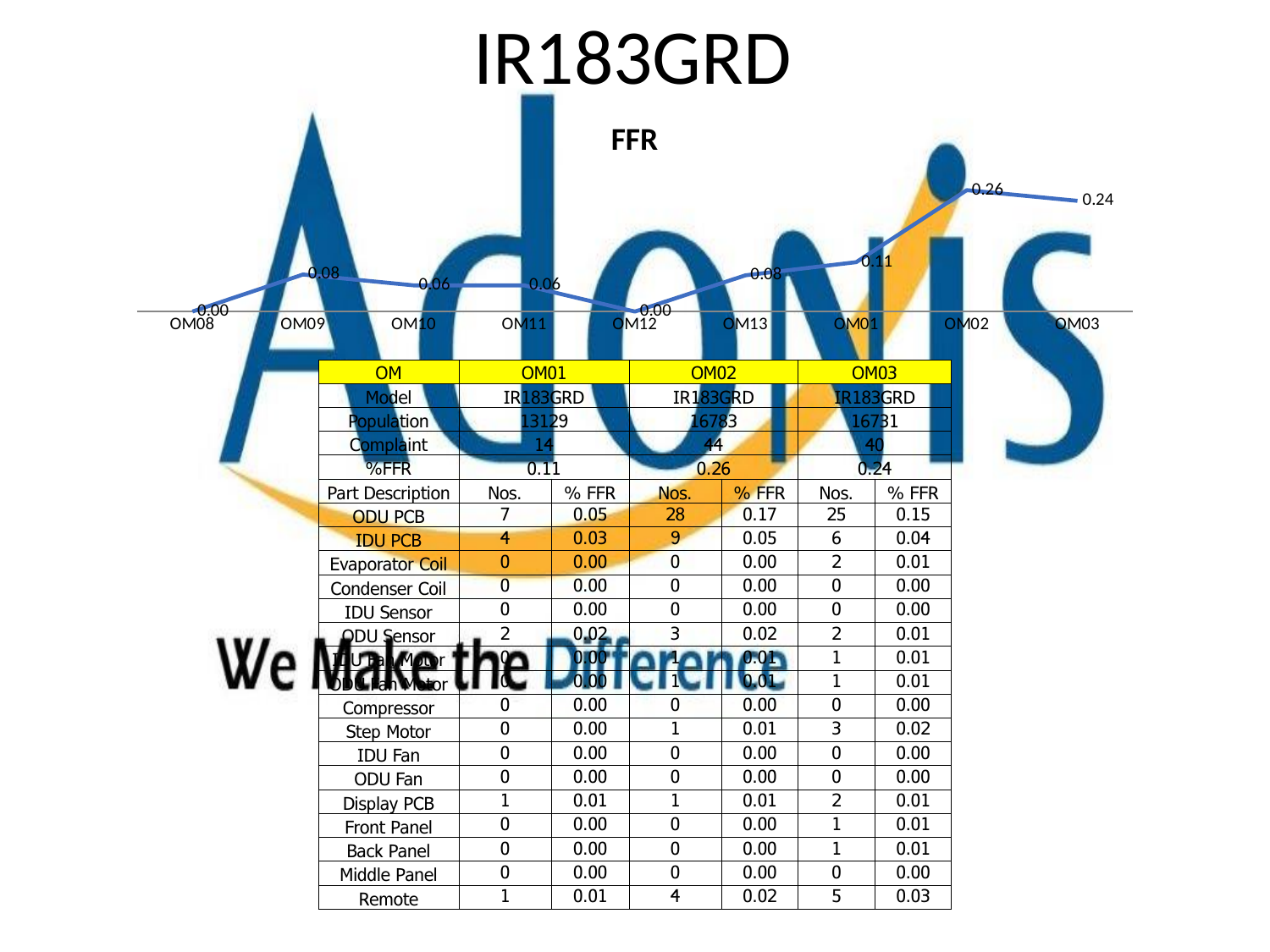

# IR183GRD

### Chart: FFR

| Category |  |
|---|---|
| OM08 | 0.0 |
| OM09 | 0.08 |
| OM10 | 0.056625141562853906 |
| OM11 | 0.056625141562853906 |
| OM12 | 0.0 |
| OM13 | 0.07825950853028643 |
| OM01 | 0.10663416863432097 |
| OM02 | 0.26217005302985164 |
| OM03 | 0.23907716215408523 |
| OM | OM01 |  | OM02 |  | OM03 |  |
| --- | --- | --- | --- | --- | --- | --- |
| Model | IR183GRD |  | IR183GRD |  | IR183GRD |  |
| Population | 13129 |  | 16783 |  | 16731 |  |
| Complaint | 14 |  | 44 |  | 40 |  |
| %FFR | 0.11 |  | 0.26 |  | 0.24 |  |
| Part Description | Nos. | % FFR | Nos. | % FFR | Nos. | % FFR |
| ODU PCB | 7 | 0.05 | 28 | 0.17 | 25 | 0.15 |
| IDU PCB | 4 | 0.03 | 9 | 0.05 | 6 | 0.04 |
| Evaporator Coil | 0 | 0.00 | 0 | 0.00 | 2 | 0.01 |
| Condenser Coil | 0 | 0.00 | 0 | 0.00 | 0 | 0.00 |
| IDU Sensor | 0 | 0.00 | 0 | 0.00 | 0 | 0.00 |
| ODU Sensor | 2 | 0.02 | 3 | 0.02 | 2 | 0.01 |
| IDU Fan Motor | 0 | 0.00 | 1 | 0.01 | 1 | 0.01 |
| ODU Fan Motor | 0 | 0.00 | 1 | 0.01 | 1 | 0.01 |
| Compressor | 0 | 0.00 | 0 | 0.00 | 0 | 0.00 |
| Step Motor | 0 | 0.00 | 1 | 0.01 | 3 | 0.02 |
| IDU Fan | 0 | 0.00 | 0 | 0.00 | 0 | 0.00 |
| ODU Fan | 0 | 0.00 | 0 | 0.00 | 0 | 0.00 |
| Display PCB | 1 | 0.01 | 1 | 0.01 | 2 | 0.01 |
| Front Panel | 0 | 0.00 | 0 | 0.00 | 1 | 0.01 |
| Back Panel | 0 | 0.00 | 0 | 0.00 | 1 | 0.01 |
| Middle Panel | 0 | 0.00 | 0 | 0.00 | 0 | 0.00 |
| Remote | 1 | 0.01 | 4 | 0.02 | 5 | 0.03 |